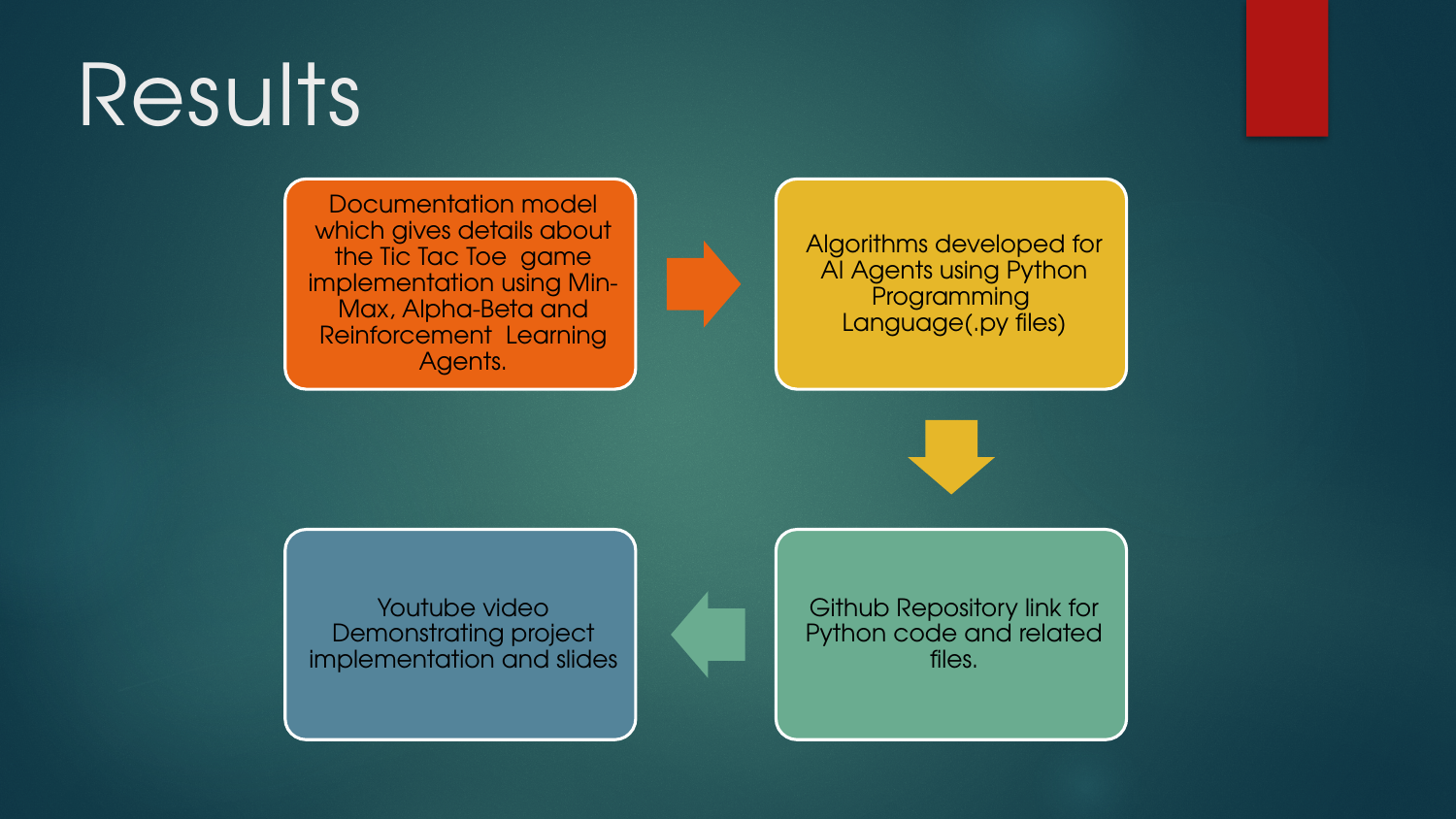

# Results
Documentation model which gives details about the Tic Tac Toe  game implementation using Min-Max, Alpha-Beta and Reinforcement  Learning Agents.

Algorithms developed for AI Agents using Python Programming  Language(.py ﬁles)

Github Repository link for Python code and related ﬁles.

Youtube video Demonstrating project implementation and slides